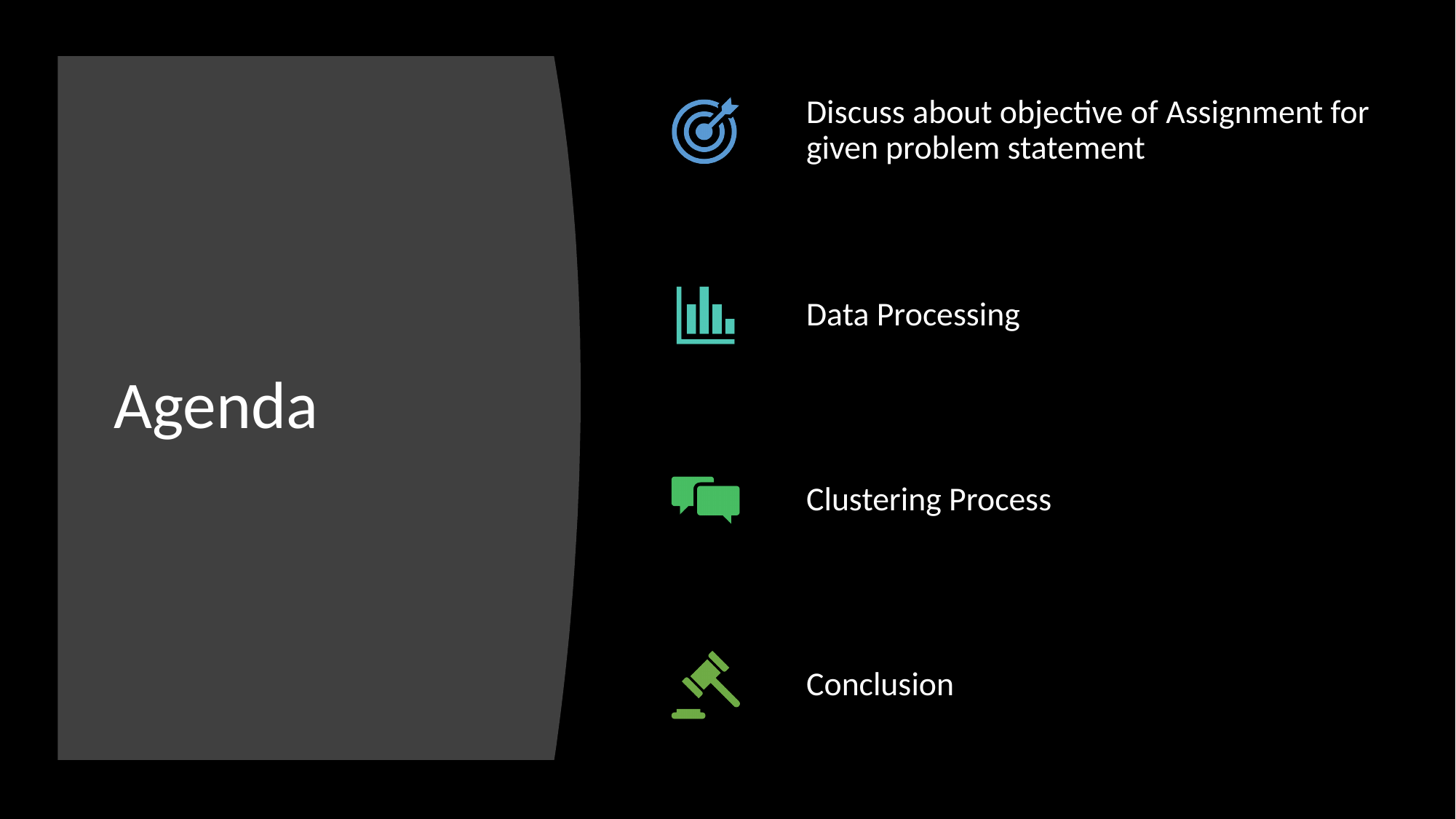

Discuss about objective of Assignment for given problem statement
Data Processing
Clustering Process
Conclusion

# Agenda